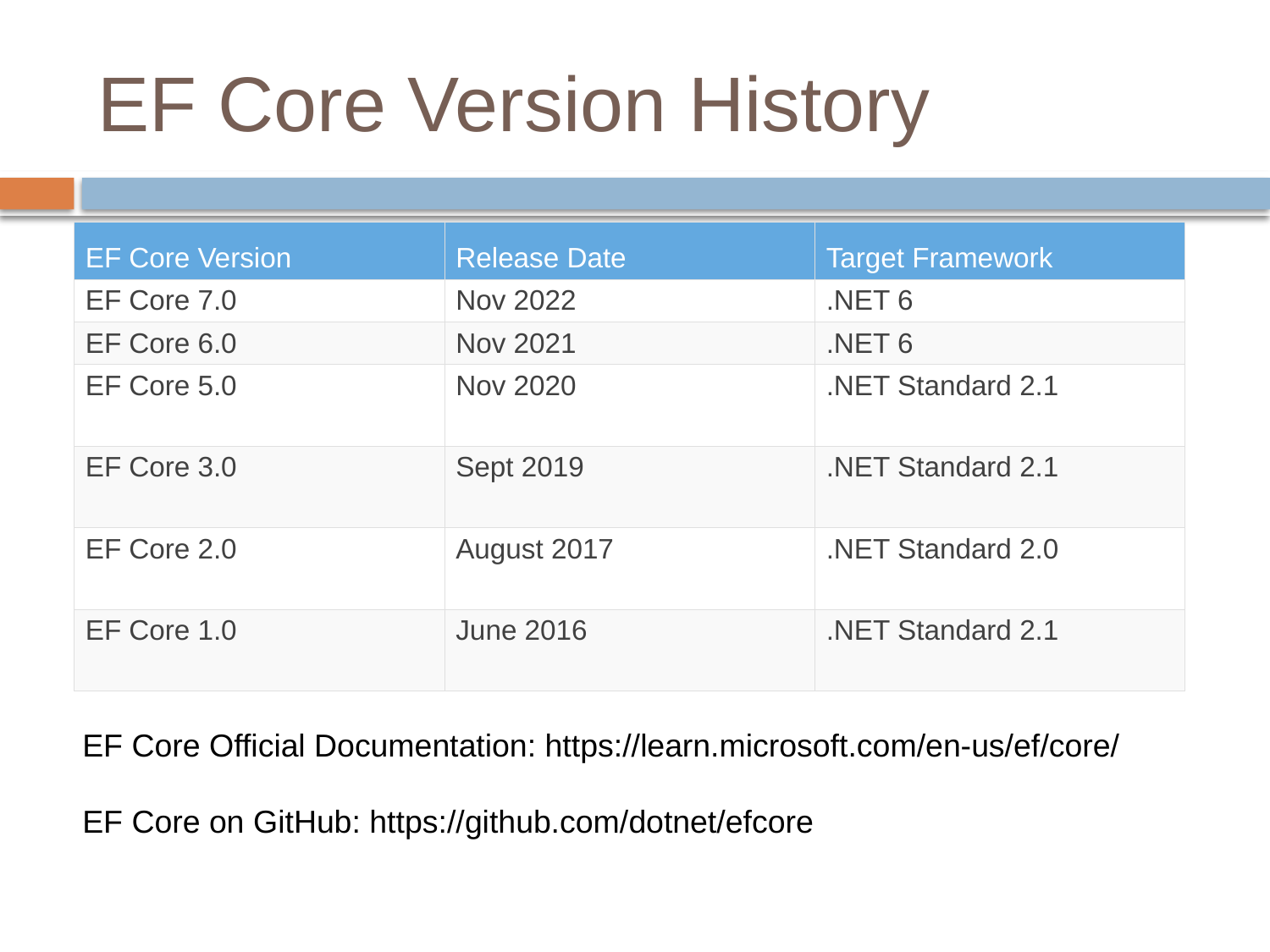

# EF Core Version History
| EF Core Version | Release Date | Target Framework |
| --- | --- | --- |
| EF Core 7.0 | Nov 2022 | .NET 6 |
| EF Core 6.0 | Nov 2021 | .NET 6 |
| EF Core 5.0 | Nov 2020 | .NET Standard 2.1 |
| EF Core 3.0 | Sept 2019 | .NET Standard 2.1 |
| EF Core 2.0 | August 2017 | .NET Standard 2.0 |
| EF Core 1.0 | June 2016 | .NET Standard 2.1 |
EF Core Official Documentation: https://learn.microsoft.com/en-us/ef/core/

EF Core on GitHub: https://github.com/dotnet/efcore